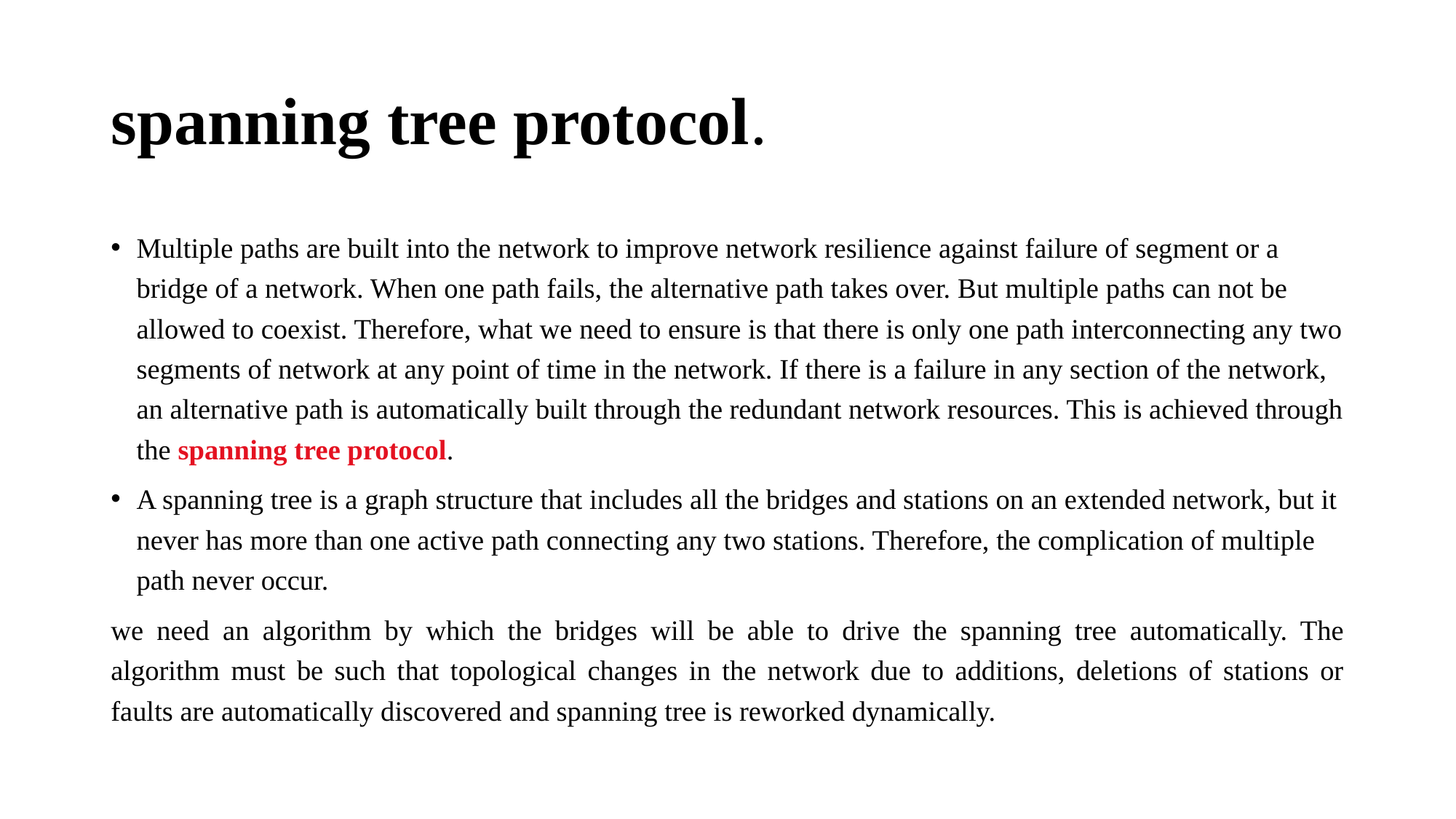

# spanning tree protocol.
Multiple paths are built into the network to improve network resilience against failure of segment or a bridge of a network. When one path fails, the alternative path takes over. But multiple paths can not be allowed to coexist. Therefore, what we need to ensure is that there is only one path interconnecting any two segments of network at any point of time in the network. If there is a failure in any section of the network, an alternative path is automatically built through the redundant network resources. This is achieved through the spanning tree protocol.
A spanning tree is a graph structure that includes all the bridges and stations on an extended network, but it never has more than one active path connecting any two stations. Therefore, the complication of multiple path never occur.
we need an algorithm by which the bridges will be able to drive the spanning tree automatically. The algorithm must be such that topological changes in the network due to additions, deletions of stations or faults are automatically discovered and spanning tree is reworked dynamically.